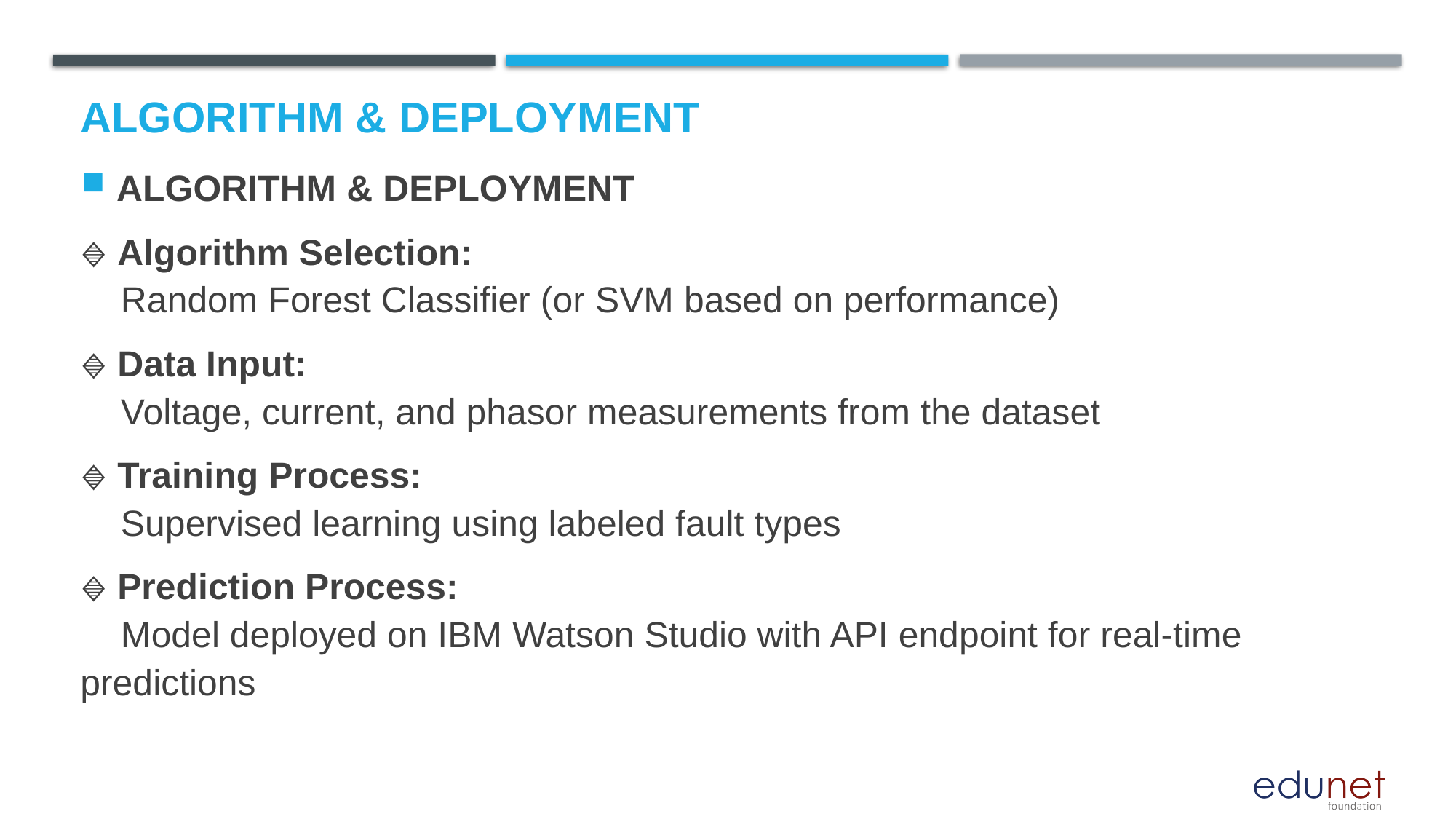

# Algorithm & Deployment
ALGORITHM & DEPLOYMENT
🔹 Algorithm Selection:
    Random Forest Classifier (or SVM based on performance)
🔹 Data Input:
    Voltage, current, and phasor measurements from the dataset
🔹 Training Process:
    Supervised learning using labeled fault types
🔹 Prediction Process:
    Model deployed on IBM Watson Studio with API endpoint for real-time      predictions